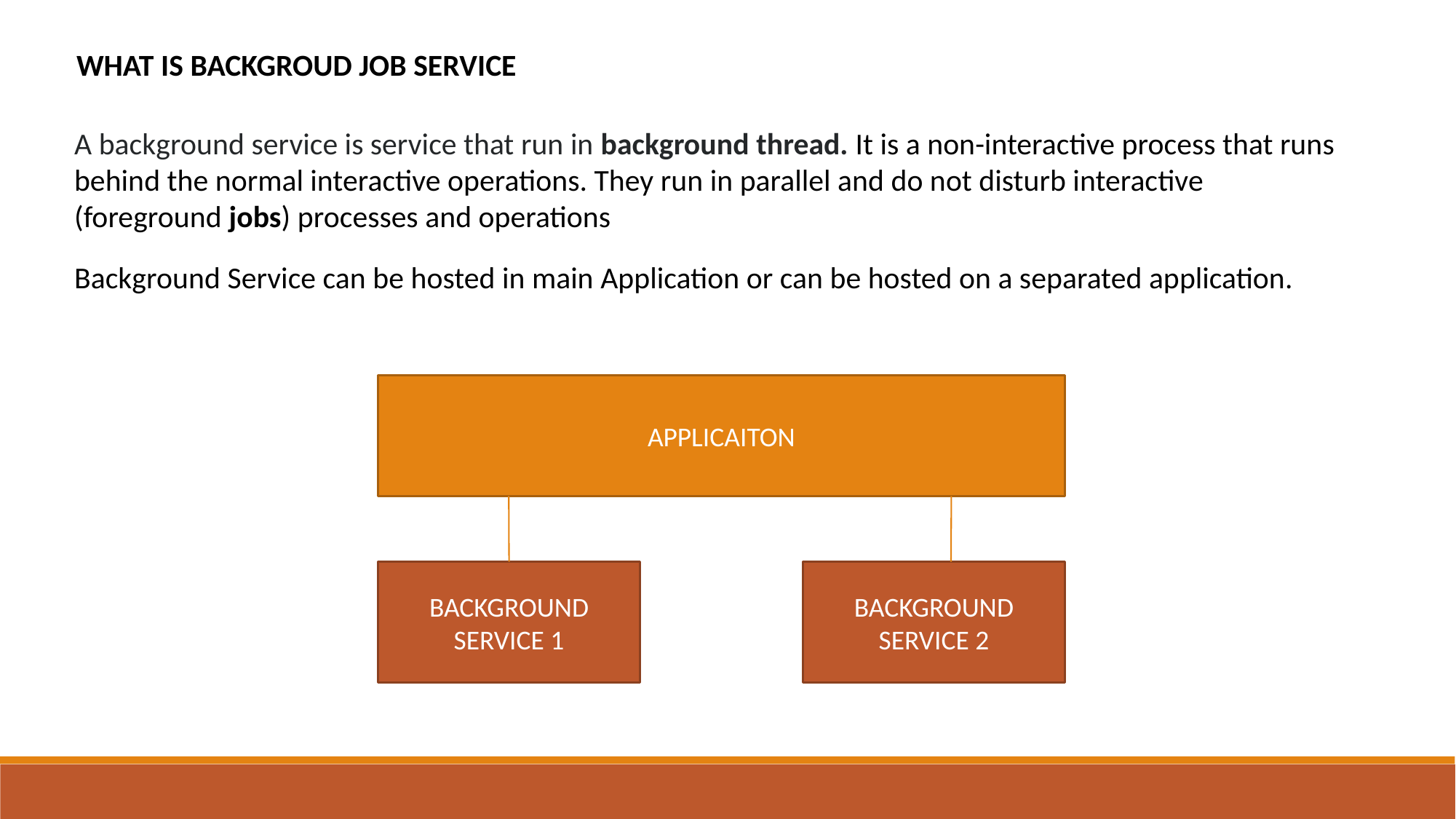

WHAT IS BACKGROUD JOB SERVICE
A background service is service that run in background thread. It is a non-interactive process that runs behind the normal interactive operations. They run in parallel and do not disturb interactive (foreground jobs) processes and operations

Background Service can be hosted in main Application or can be hosted on a separated application.
APPLICAITON
BACKGROUND SERVICE 1
BACKGROUND SERVICE 2